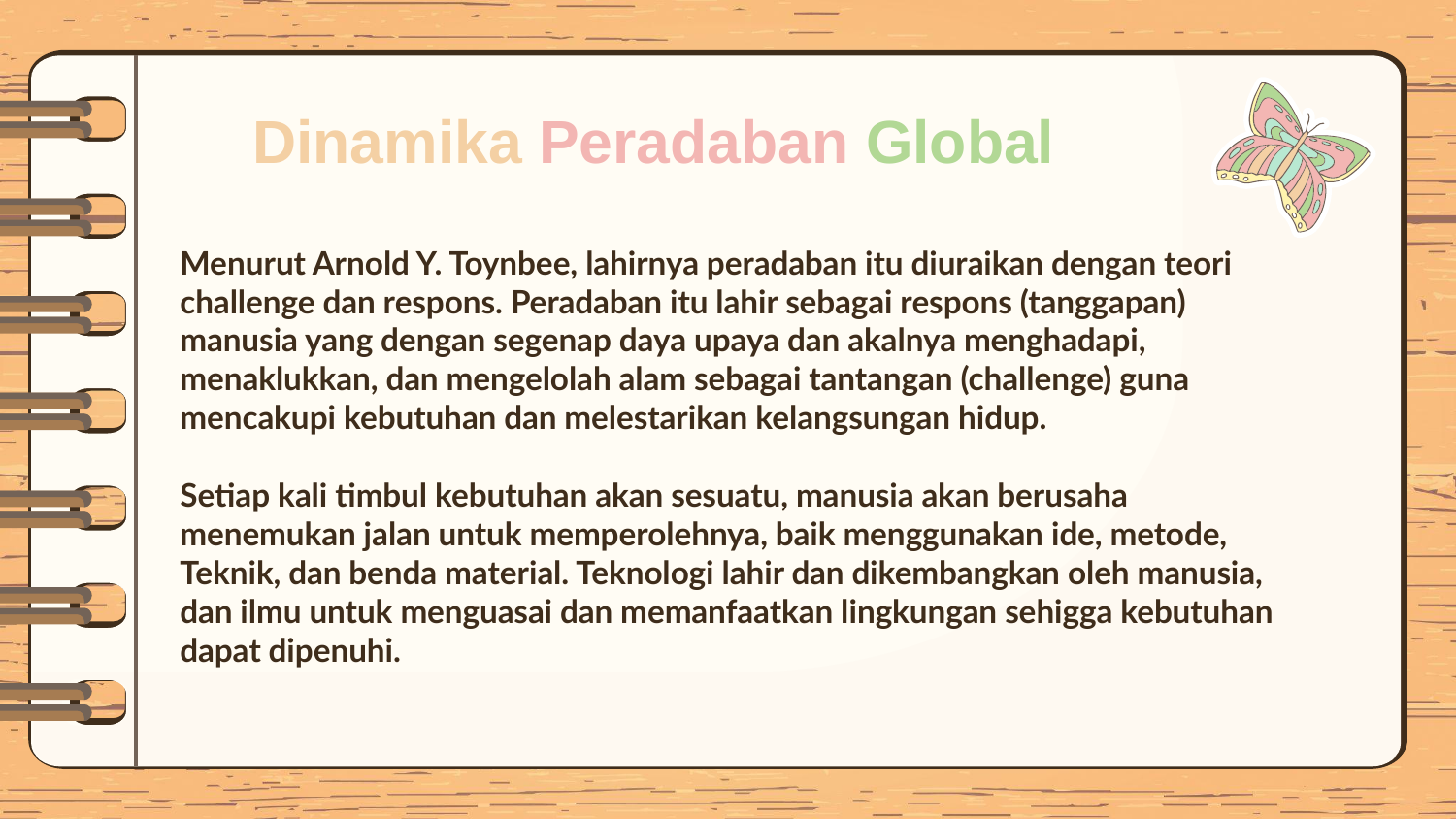

# Dinamika Peradaban Global

Menurut Arnold Y. Toynbee, lahirnya peradaban itu diuraikan dengan teori challenge dan respons. Peradaban itu lahir sebagai respons (tanggapan) manusia yang dengan segenap daya upaya dan akalnya menghadapi, menaklukkan, dan mengelolah alam sebagai tantangan (challenge) guna mencakupi kebutuhan dan melestarikan kelangsungan hidup.

Setiap kali timbul kebutuhan akan sesuatu, manusia akan berusaha menemukan jalan untuk memperolehnya, baik menggunakan ide, metode, Teknik, dan benda material. Teknologi lahir dan dikembangkan oleh manusia, dan ilmu untuk menguasai dan memanfaatkan lingkungan sehigga kebutuhan dapat dipenuhi.